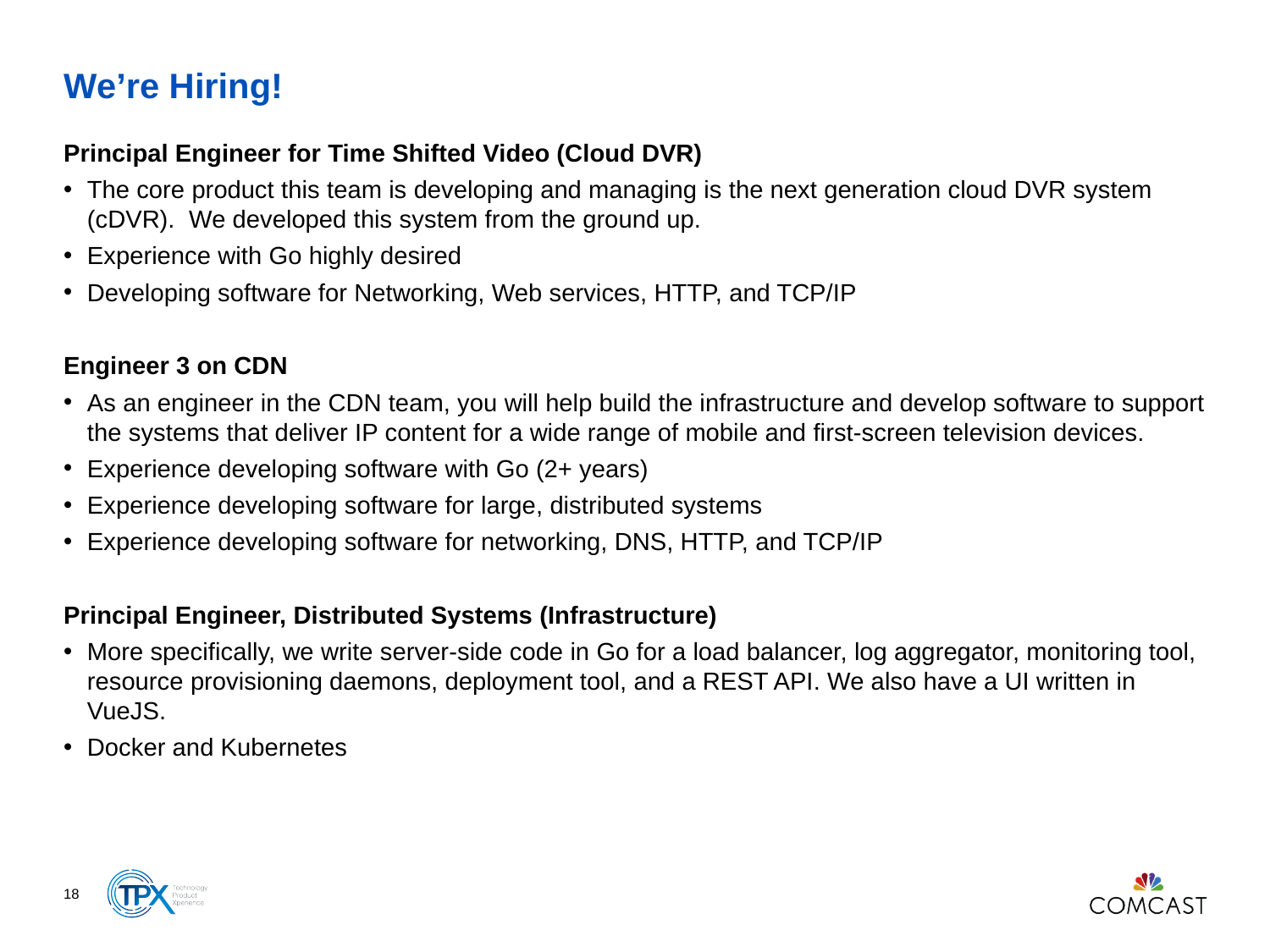

# We’re Hiring!
Principal Engineer for Time Shifted Video (Cloud DVR)
The core product this team is developing and managing is the next generation cloud DVR system (cDVR).  We developed this system from the ground up.
Experience with Go highly desired
Developing software for Networking, Web services, HTTP, and TCP/IP

Engineer 3 on CDN
As an engineer in the CDN team, you will help build the infrastructure and develop software to support the systems that deliver IP content for a wide range of mobile and first-screen television devices.
Experience developing software with Go (2+ years)
Experience developing software for large, distributed systems
Experience developing software for networking, DNS, HTTP, and TCP/IP

Principal Engineer, Distributed Systems (Infrastructure)
More specifically, we write server-side code in Go for a load balancer, log aggregator, monitoring tool, resource provisioning daemons, deployment tool, and a REST API. We also have a UI written in VueJS.
Docker and Kubernetes
18